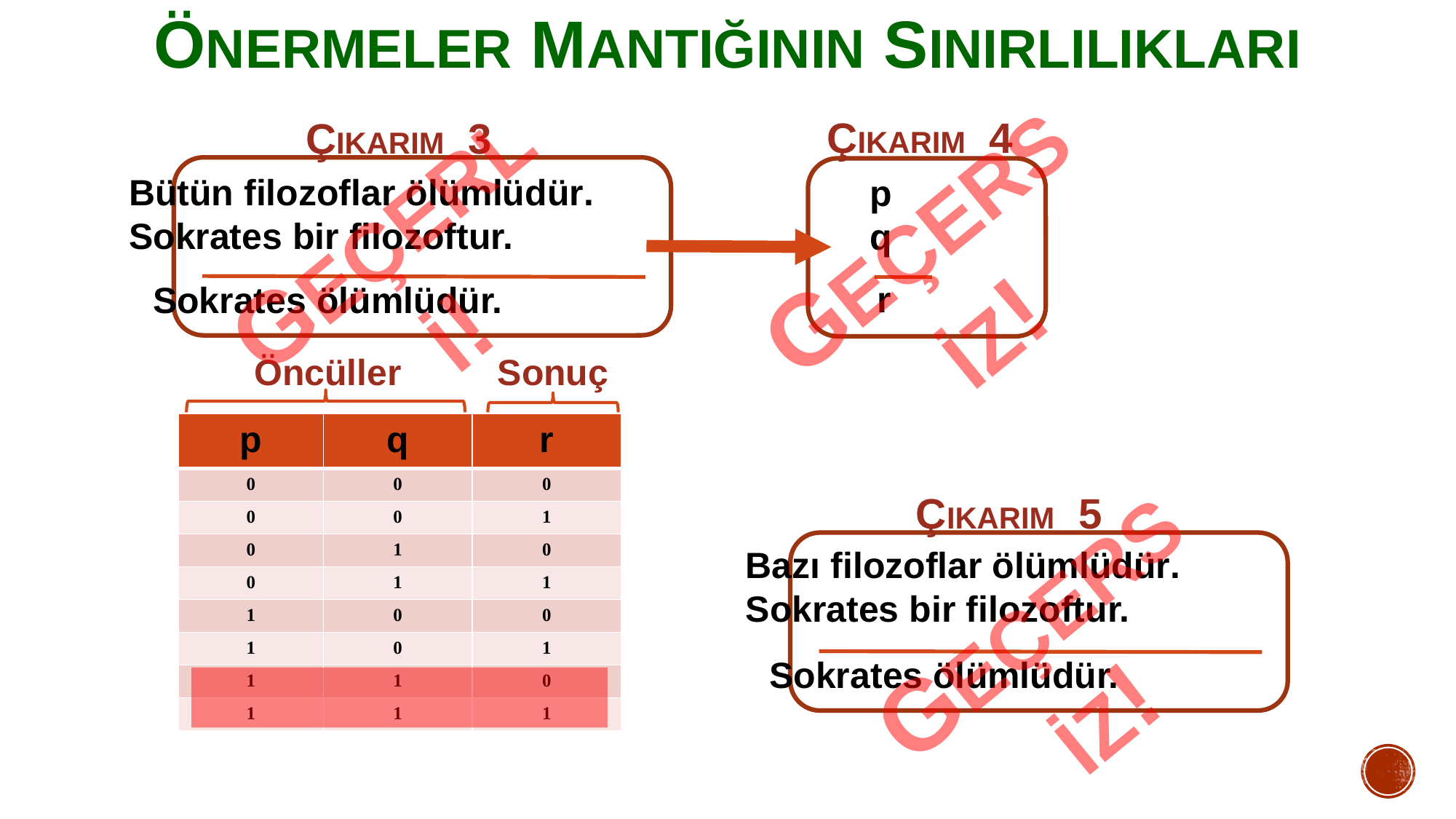

# Önermeler mantığının sınırlılıkları
ÇIKARIM_4
ÇIKARIM_3

Bütün filozoflar ölümlüdür.
Sokrates bir filozoftur.
p
q
GEÇERLİ!
GEÇERSİZ!

r
Sokrates ölümlüdür.

Öncüller
Sonuç
| p | q | r |
| --- | --- | --- |
| 0 | 0 | 0 |
| 0 | 0 | 1 |
| 0 | 1 | 0 |
| 0 | 1 | 1 |
| 1 | 0 | 0 |
| 1 | 0 | 1 |
| 1 | 1 | 0 |
| 1 | 1 | 1 |
ÇIKARIM_5

Bazı filozoflar ölümlüdür.
Sokrates bir filozoftur.
GEÇERSİZ!
Sokrates ölümlüdür.